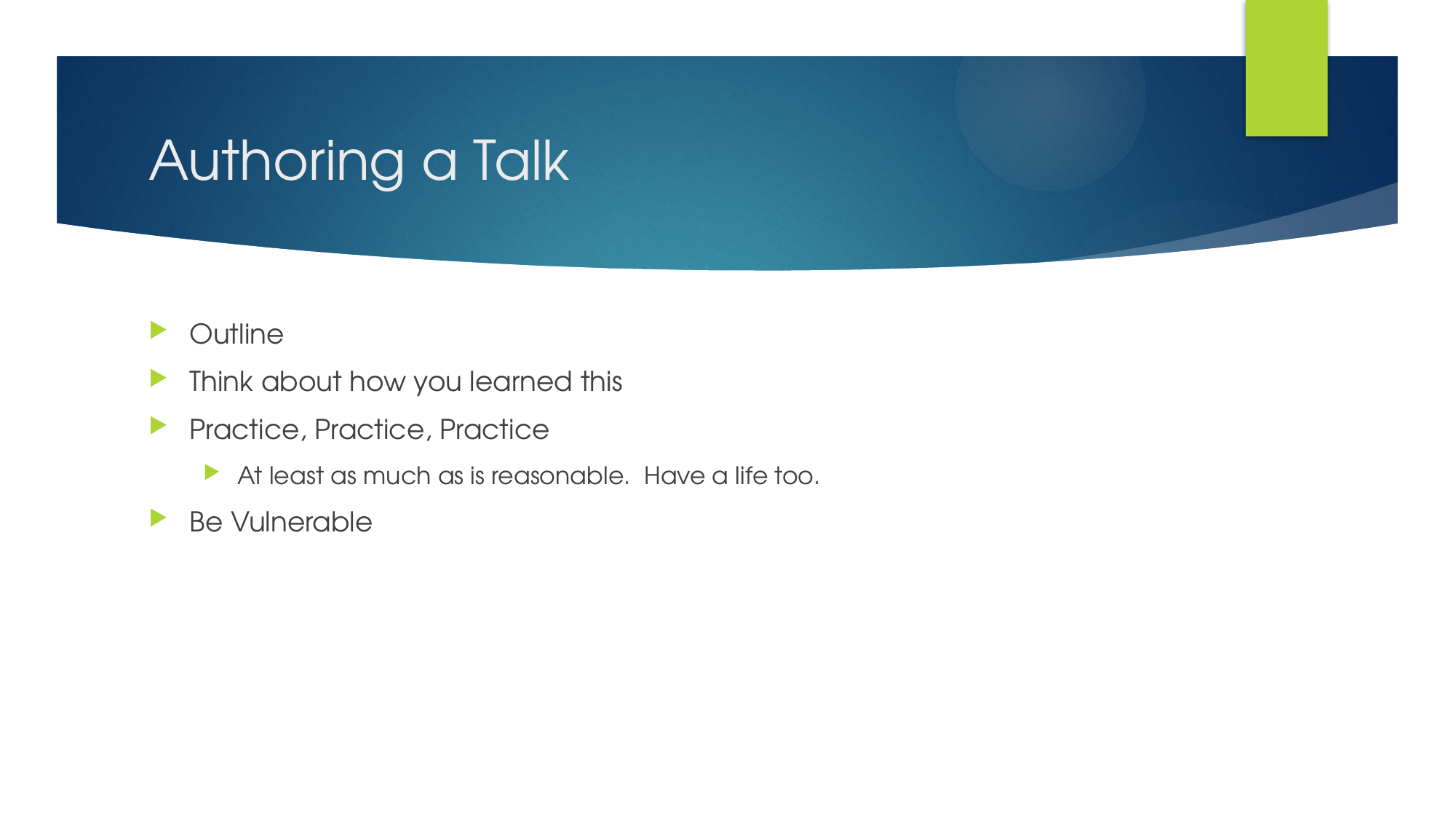

# Authoring a Talk
Outline
Think about how you learned this
Practice, Practice, Practice
At least as much as is reasonable.  Have a life too.
Be Vulnerable